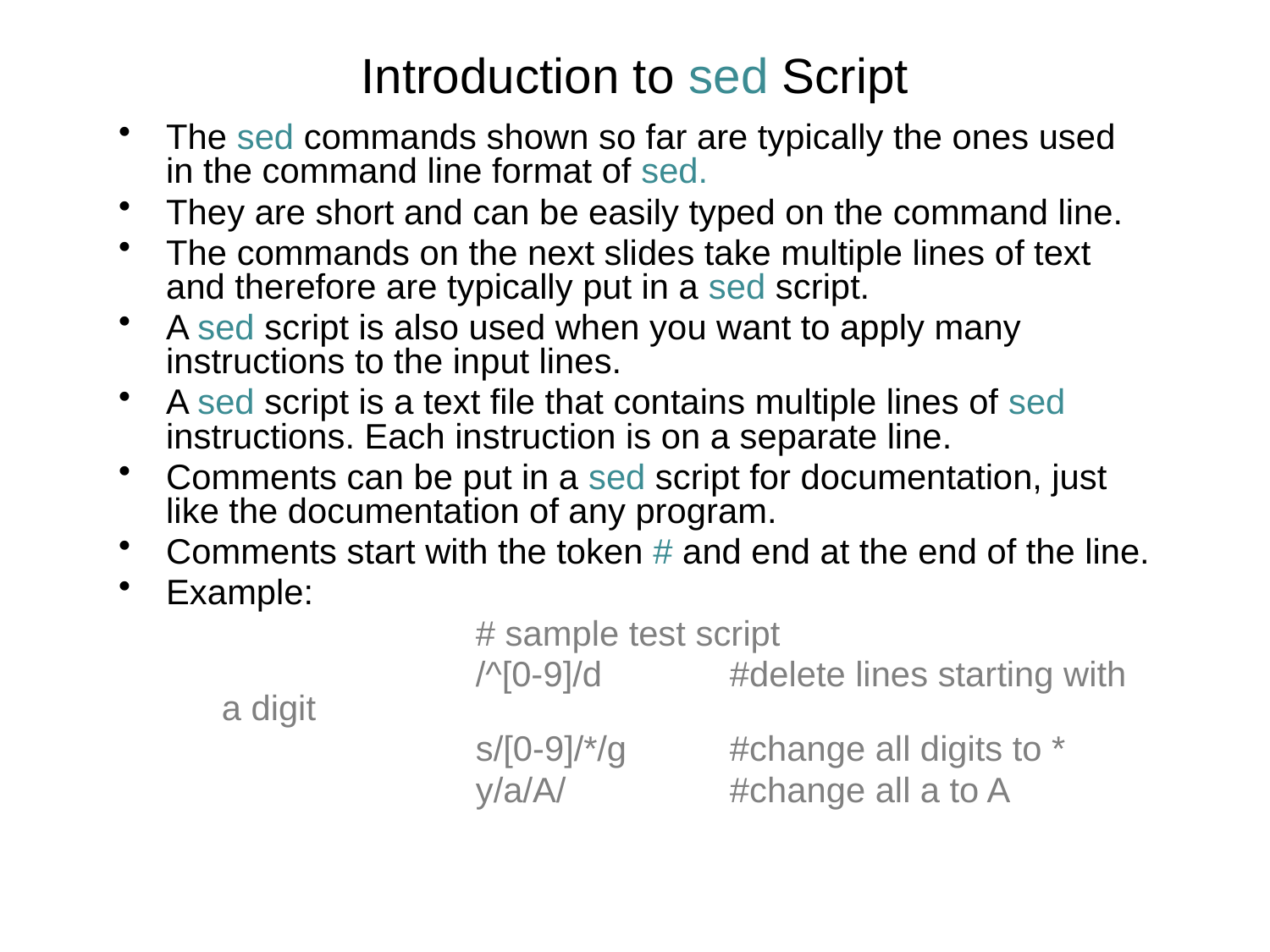

# Introduction to sed Script
The sed commands shown so far are typically the ones used in the command line format of sed.
They are short and can be easily typed on the command line.
The commands on the next slides take multiple lines of text and therefore are typically put in a sed script.
A sed script is also used when you want to apply many instructions to the input lines.
A sed script is a text file that contains multiple lines of sed instructions. Each instruction is on a separate line.
Comments can be put in a sed script for documentation, just like the documentation of any program.
Comments start with the token # and end at the end of the line.
Example:
			# sample test script
			/^[0-9]/d		#delete lines starting with a digit
			s/[0-9]/*/g	#change all digits to *
			y/a/A/		#change all a to A